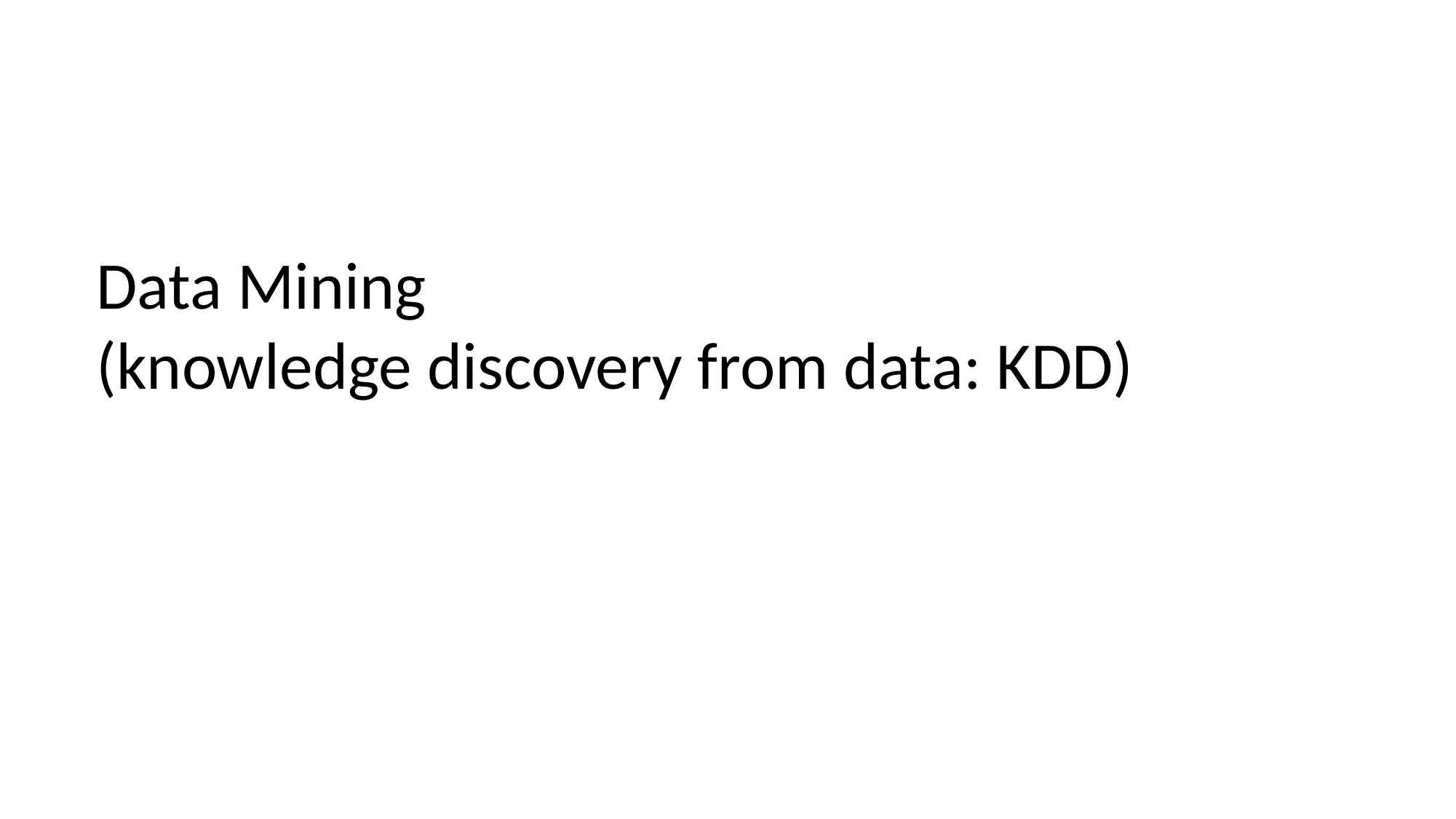

Data Mining
(knowledge discovery from data: KDD)